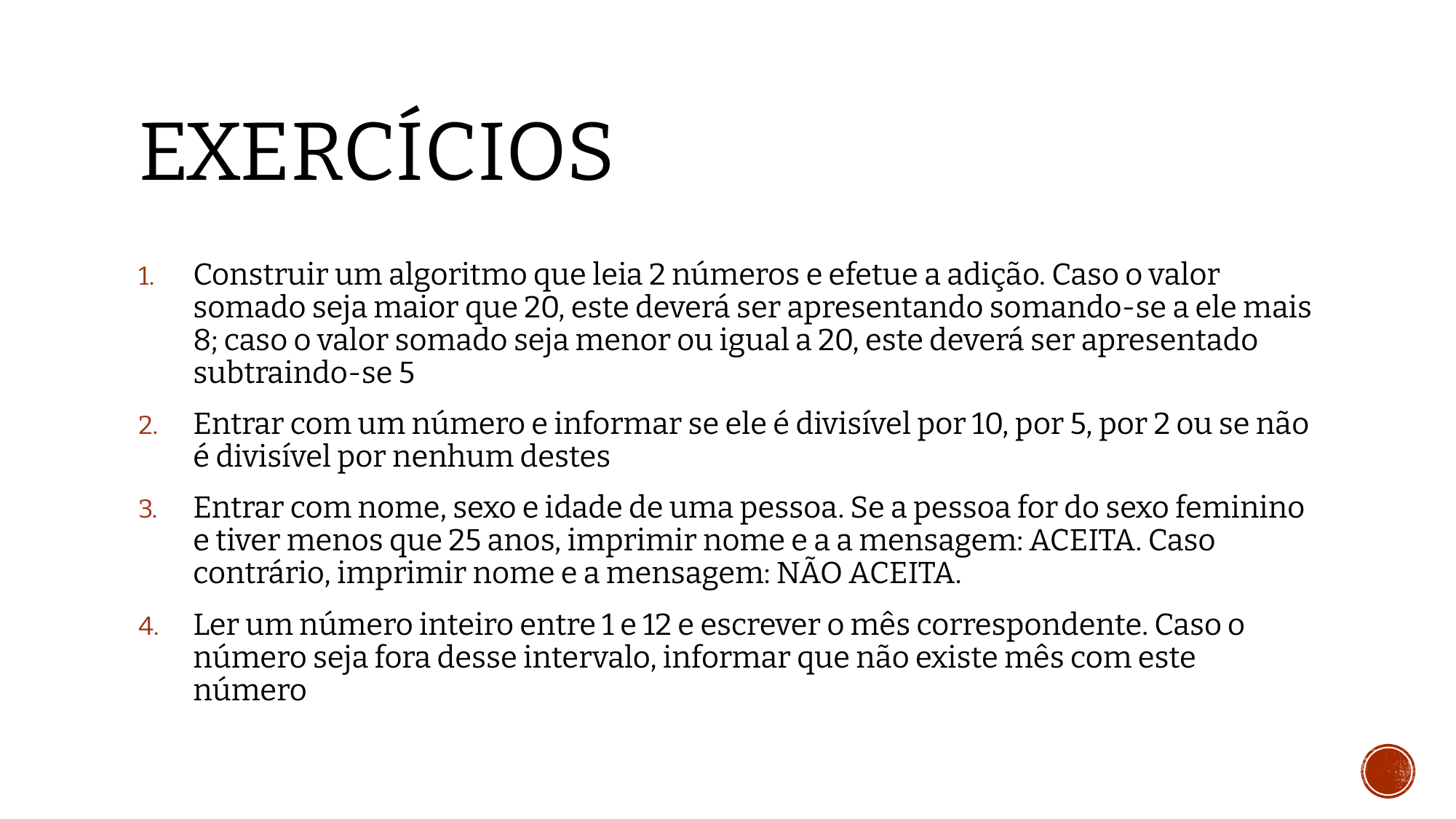

# Exercícios
Construir um algoritmo que leia 2 números e efetue a adição. Caso o valor somado seja maior que 20, este deverá ser apresentando somando-se a ele mais 8; caso o valor somado seja menor ou igual a 20, este deverá ser apresentado subtraindo-se 5
Entrar com um número e informar se ele é divisível por 10, por 5, por 2 ou se não é divisível por nenhum destes
Entrar com nome, sexo e idade de uma pessoa. Se a pessoa for do sexo feminino e tiver menos que 25 anos, imprimir nome e a a mensagem: ACEITA. Caso contrário, imprimir nome e a mensagem: NÃO ACEITA.
Ler um número inteiro entre 1 e 12 e escrever o mês correspondente. Caso o número seja fora desse intervalo, informar que não existe mês com este número